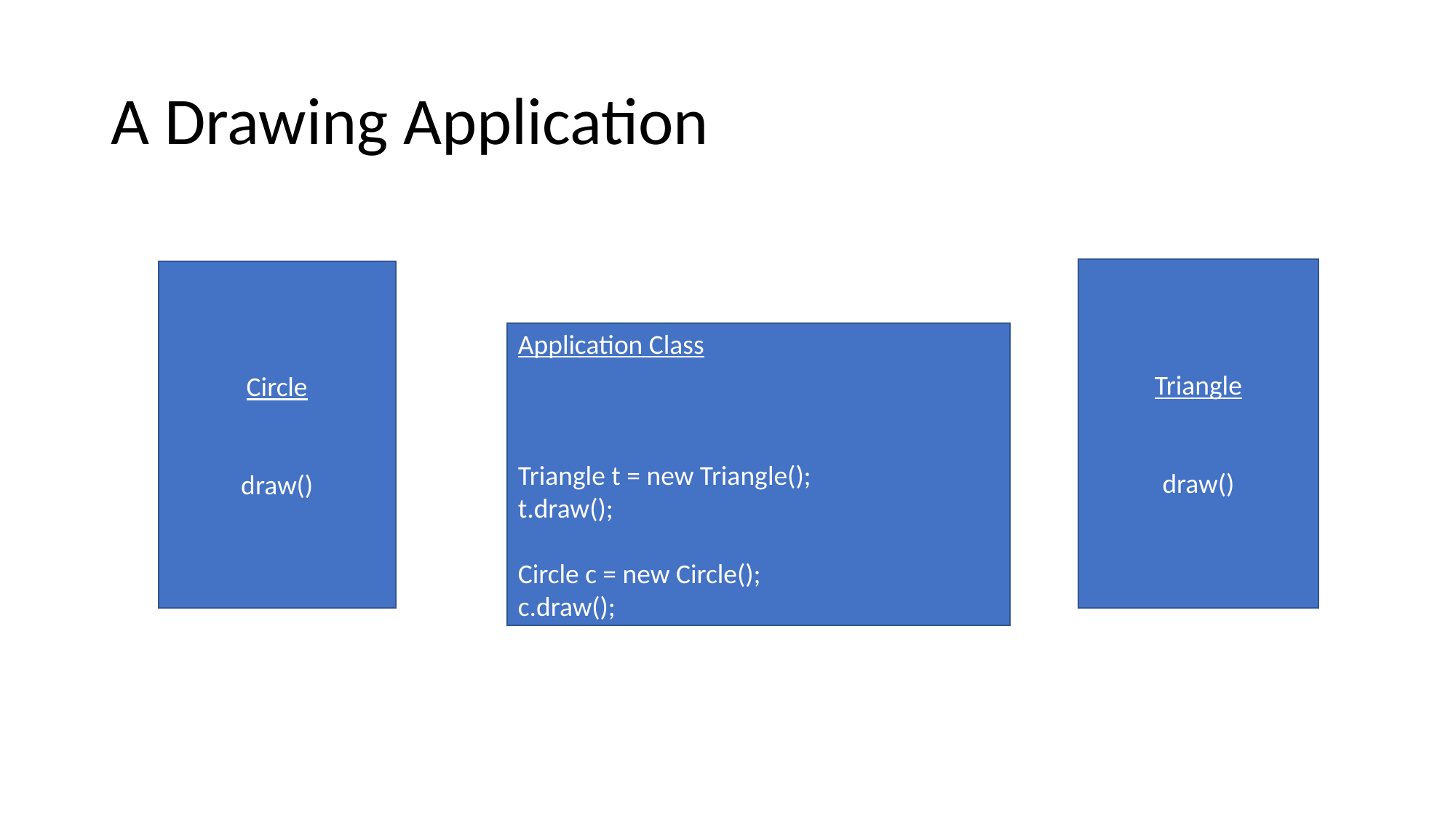

# A Drawing Application

Triangle

draw()
Circle

draw()
Application Class

Triangle t = new Triangle();
t.draw();

Circle c = new Circle();
c.draw();